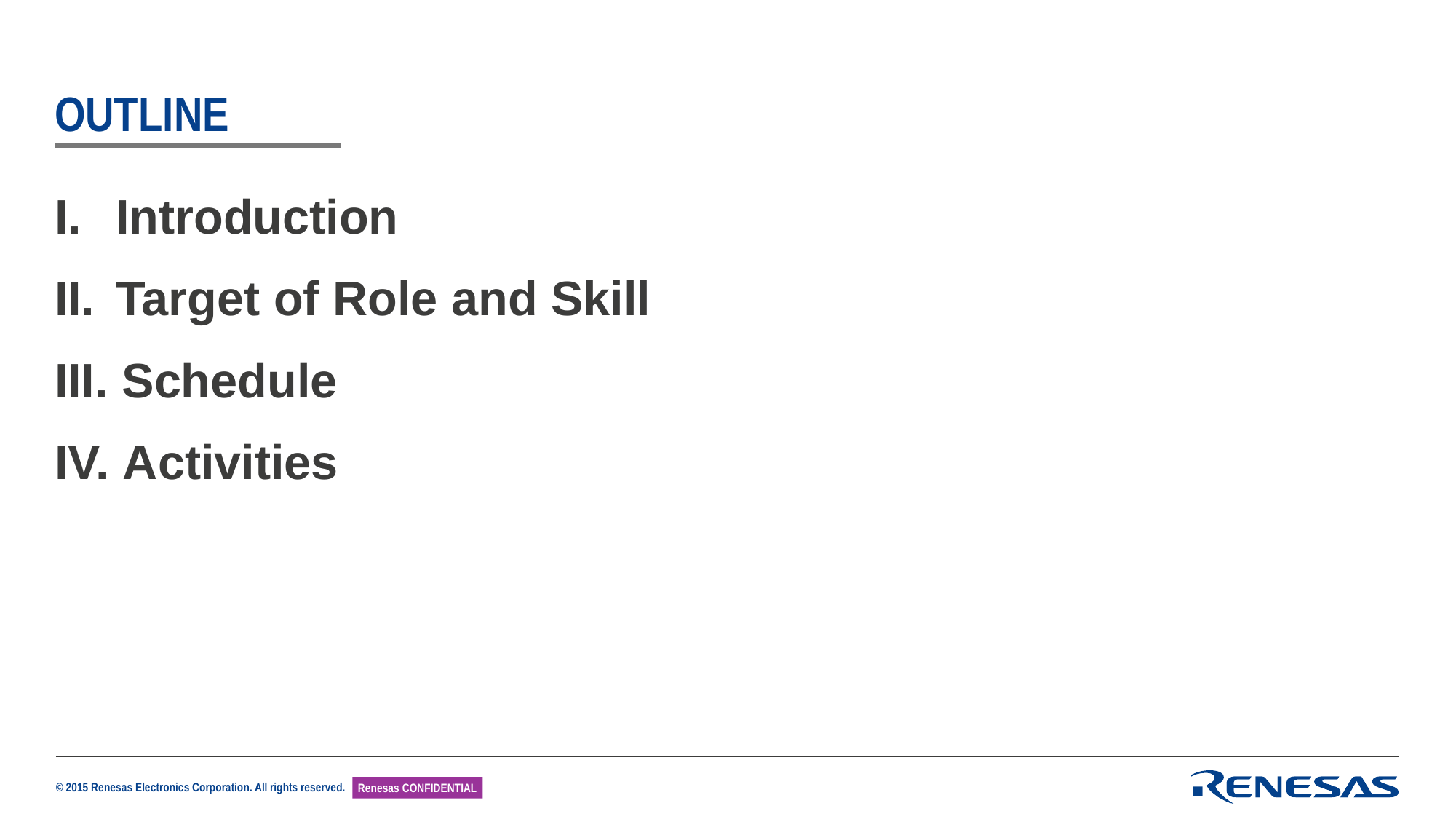

# Outline
 Introduction
 Target of Role and Skill
 Schedule
 Activities